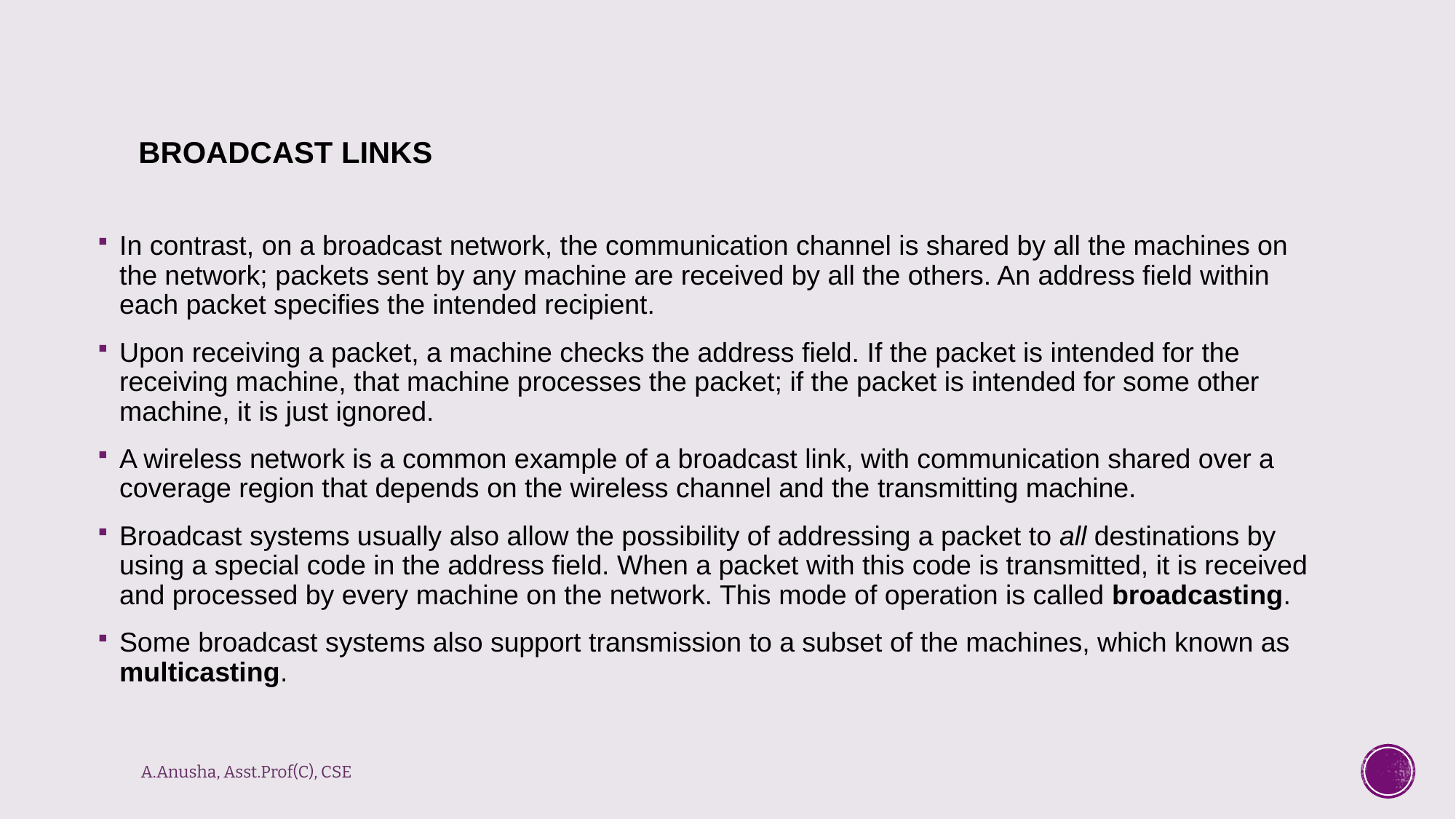

# broadcast links
In contrast, on a broadcast network, the communication channel is shared by all the machines on the network; packets sent by any machine are received by all the others. An address field within each packet specifies the intended recipient.
Upon receiving a packet, a machine checks the address field. If the packet is intended for the receiving machine, that machine processes the packet; if the packet is intended for some other machine, it is just ignored.
A wireless network is a common example of a broadcast link, with communication shared over a coverage region that depends on the wireless channel and the transmitting machine.
Broadcast systems usually also allow the possibility of addressing a packet to all destinations by using a special code in the address field. When a packet with this code is transmitted, it is received and processed by every machine on the network. This mode of operation is called broadcasting.
Some broadcast systems also support transmission to a subset of the machines, which known as multicasting.
A.Anusha, Asst.Prof(C), CSE